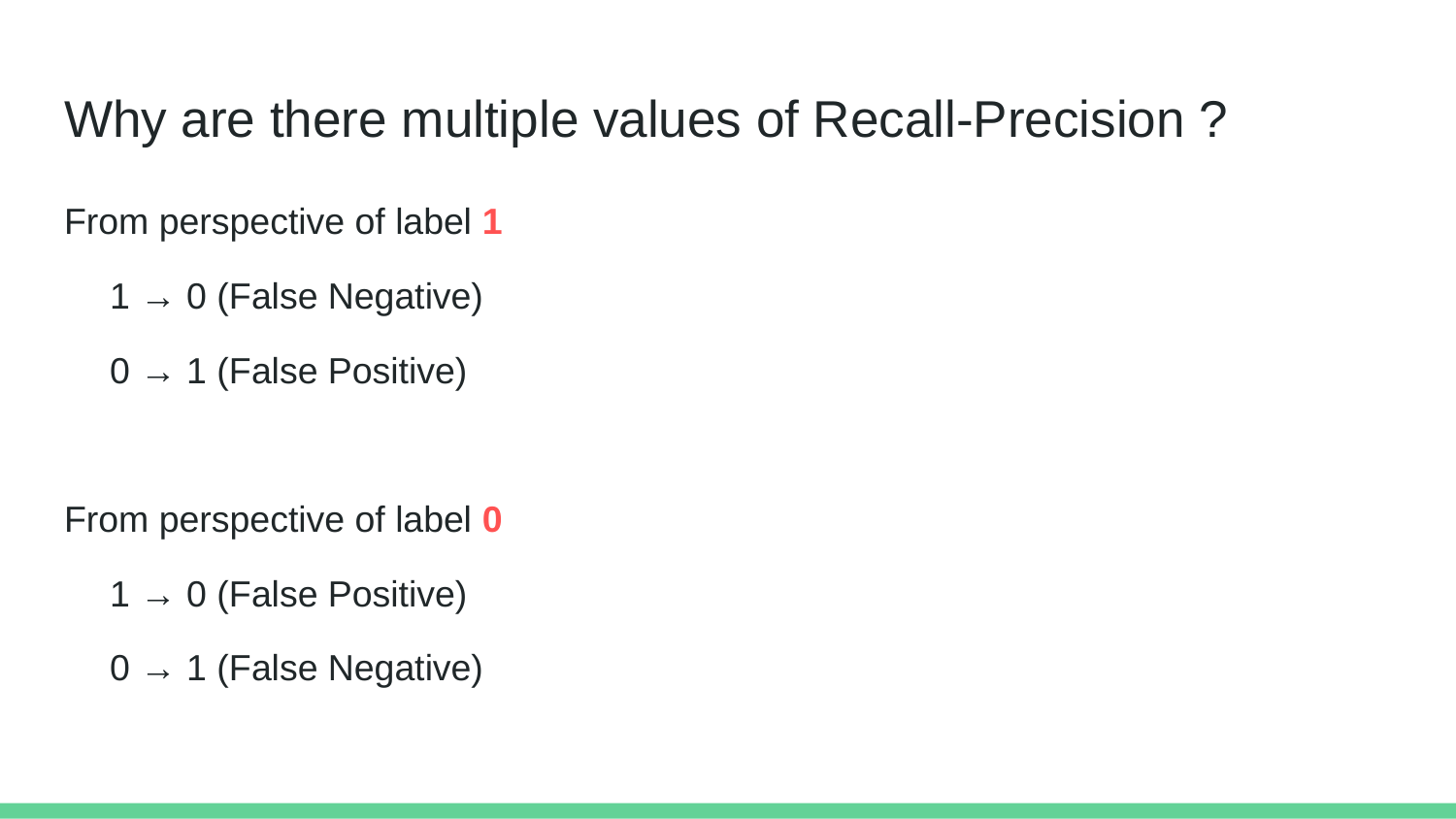

# Why are there multiple values of Recall-Precision ?
From perspective of label 1
1 → 0 (False Negative)
0 → 1 (False Positive)

From perspective of label 0
1 → 0 (False Positive)
0 → 1 (False Negative)